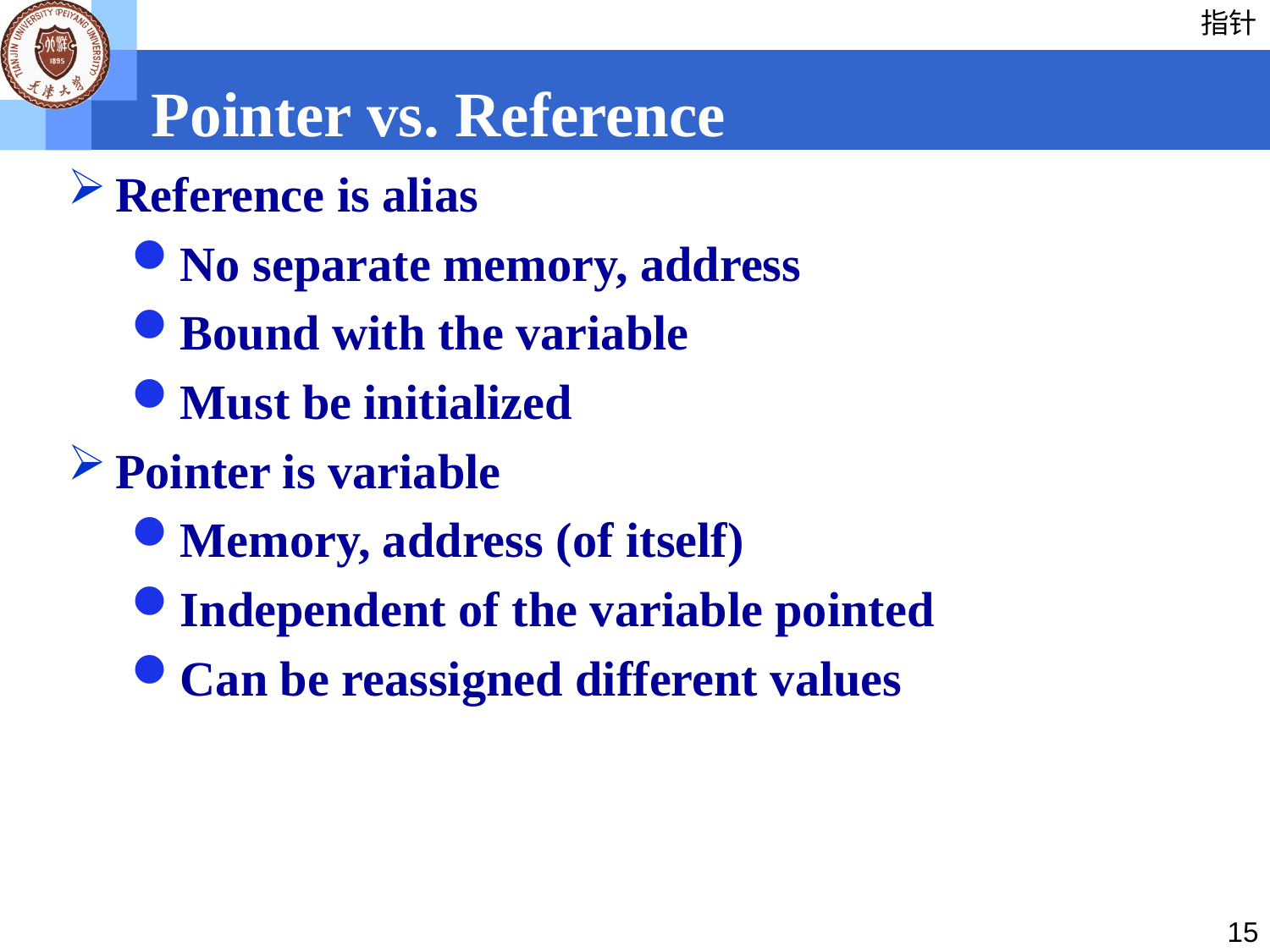

Pointer vs. Reference
Reference is alias
No separate memory, address
Bound with the variable
Must be initialized
Pointer is variable
Memory, address (of itself)
Independent of the variable pointed
Can be reassigned different values
15